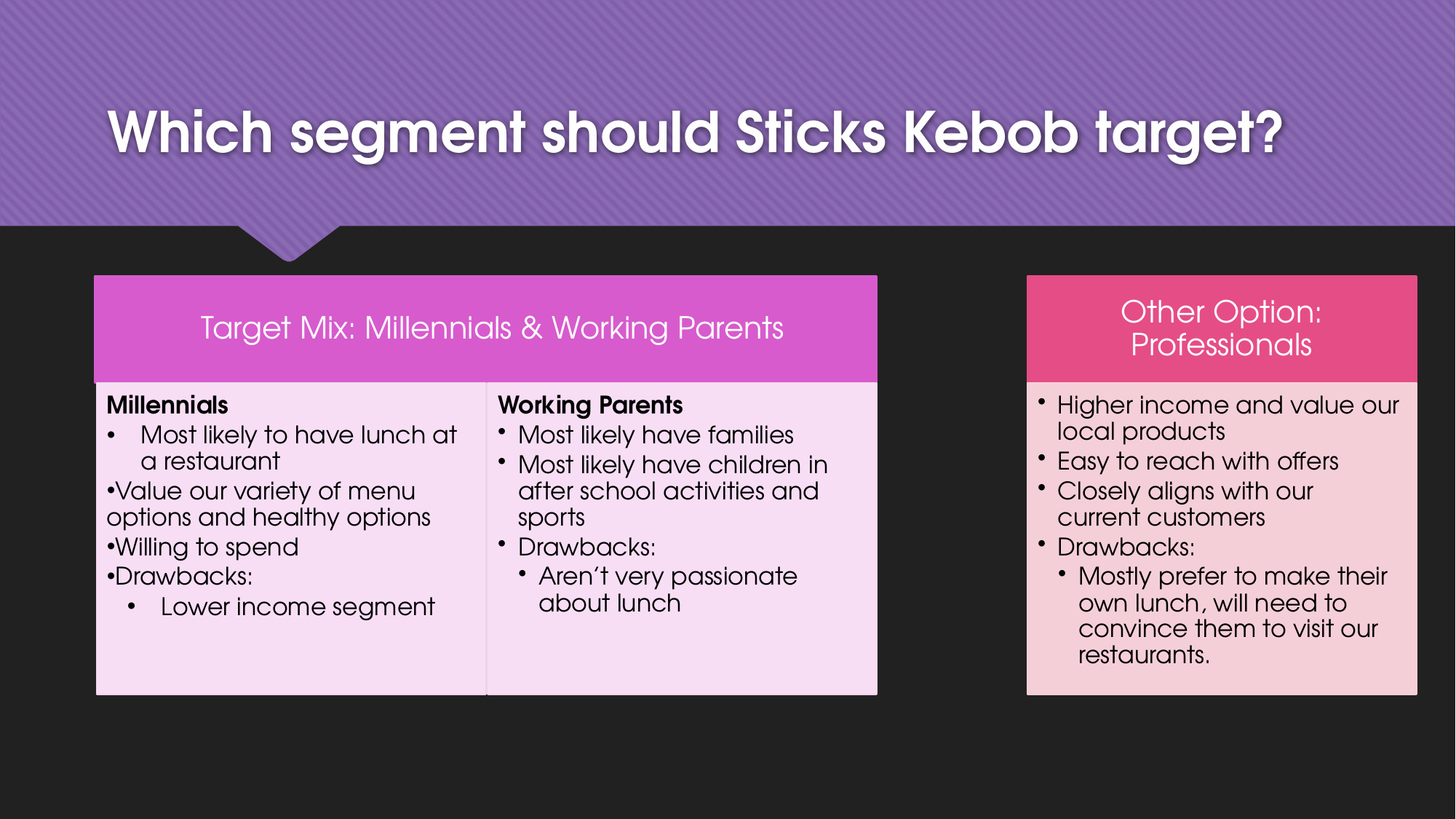

# Which segment should Sticks Kebob target?
Target Mix: Millennials & Working Parents

Other Option: Professionals

Millennials
Most likely to have lunch at a restaurant
Value our variety of menu     options and healthy options
Willing to spend
Drawbacks:
Lower income segment

Working Parents
Most likely have families
Most likely have children in after school activities and sports
Drawbacks:
Aren’t very passionate about lunch

Higher income and value our local products
Easy to reach with offers
Closely aligns with our current customers
Drawbacks:
Mostly prefer to make their own lunch, will need to convince them to visit our restaurants.